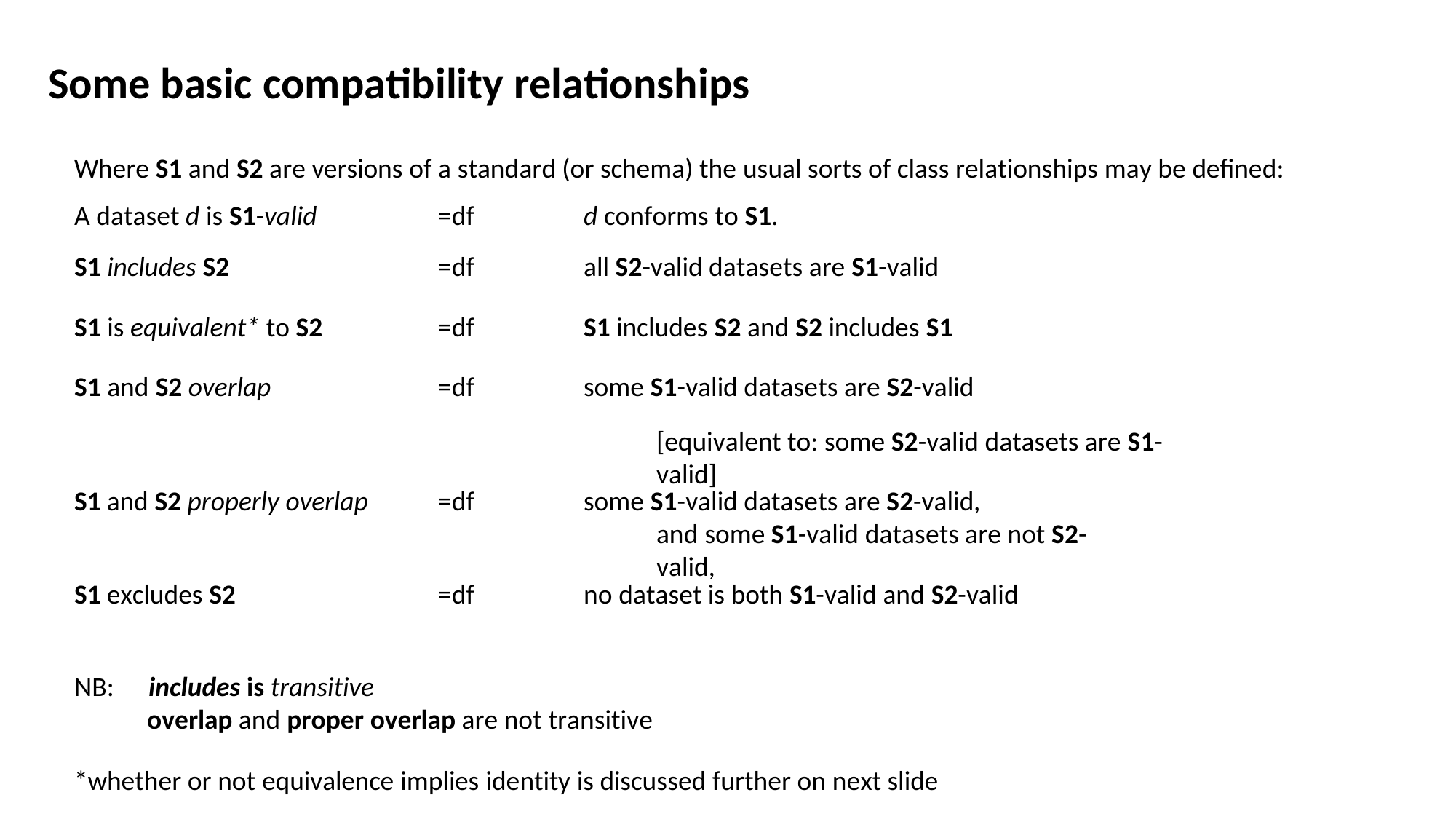

# Some basic compatibility relationships
Where S1 and S2 are versions of a standard (or schema) the usual sorts of class relationships may be defined:
| A dataset d is S1-valid | =df | d conforms to S1. |
| --- | --- | --- |
| S1 includes S2 | =df | all S2-valid datasets are S1-valid |
| S1 is equivalent\* to S2 | =df | S1 includes S2 and S2 includes S1 |
| S1 and S2 overlap | =df | some S1-valid datasets are S2-valid |
[equivalent to: some S2-valid datasets are S1-valid]
S1 and S2 properly overlap
=df
some S1-valid datasets are S2-valid,
and some S1-valid datasets are not S2-valid,
S1 excludes S2
=df
no dataset is both S1-valid and S2-valid
NB:	includes is transitive
overlap and proper overlap are not transitive

*whether or not equivalence implies identity is discussed further on next slide